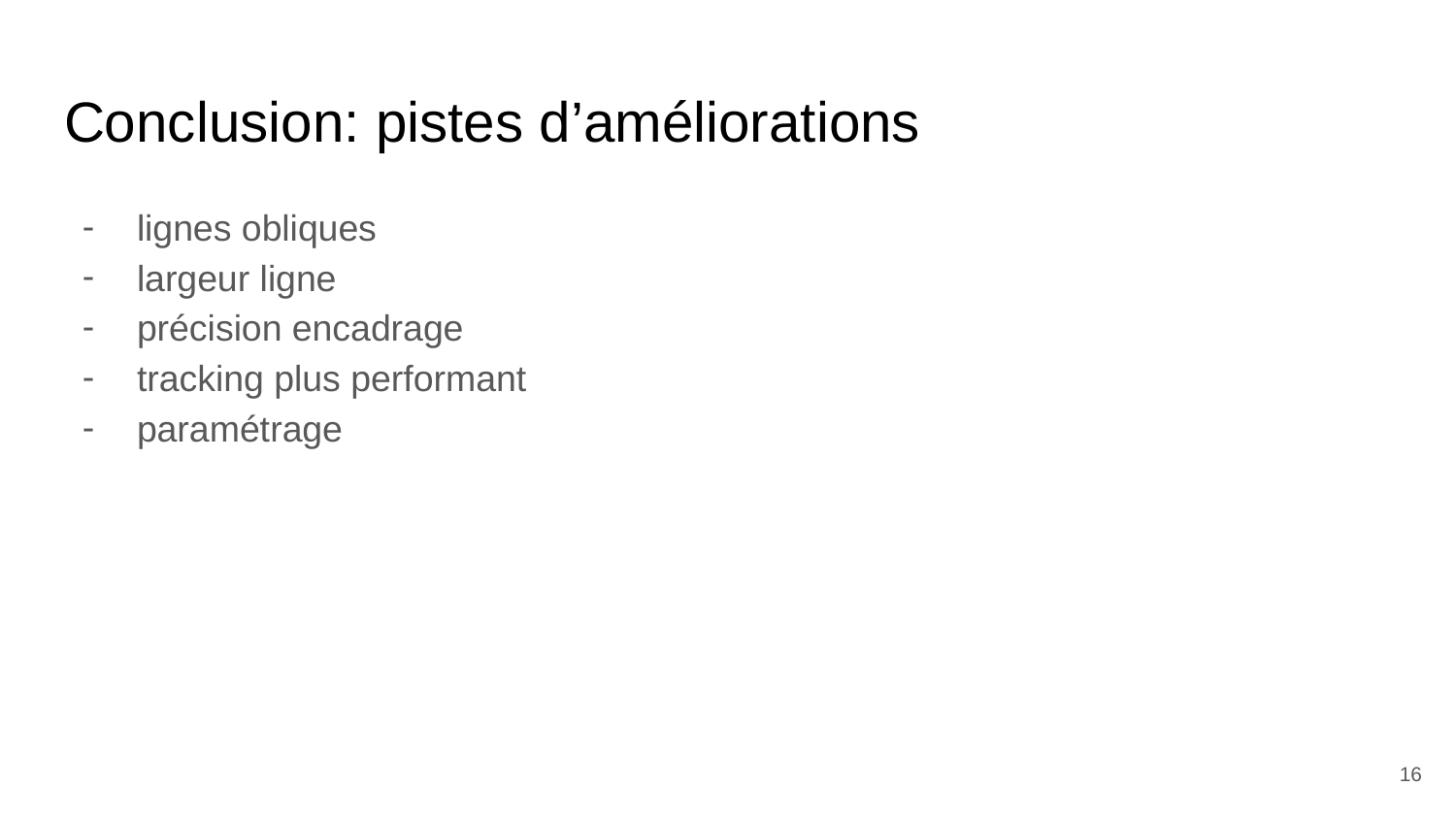

# Conclusion: pistes d’améliorations
lignes obliques
largeur ligne
précision encadrage
tracking plus performant
paramétrage
16